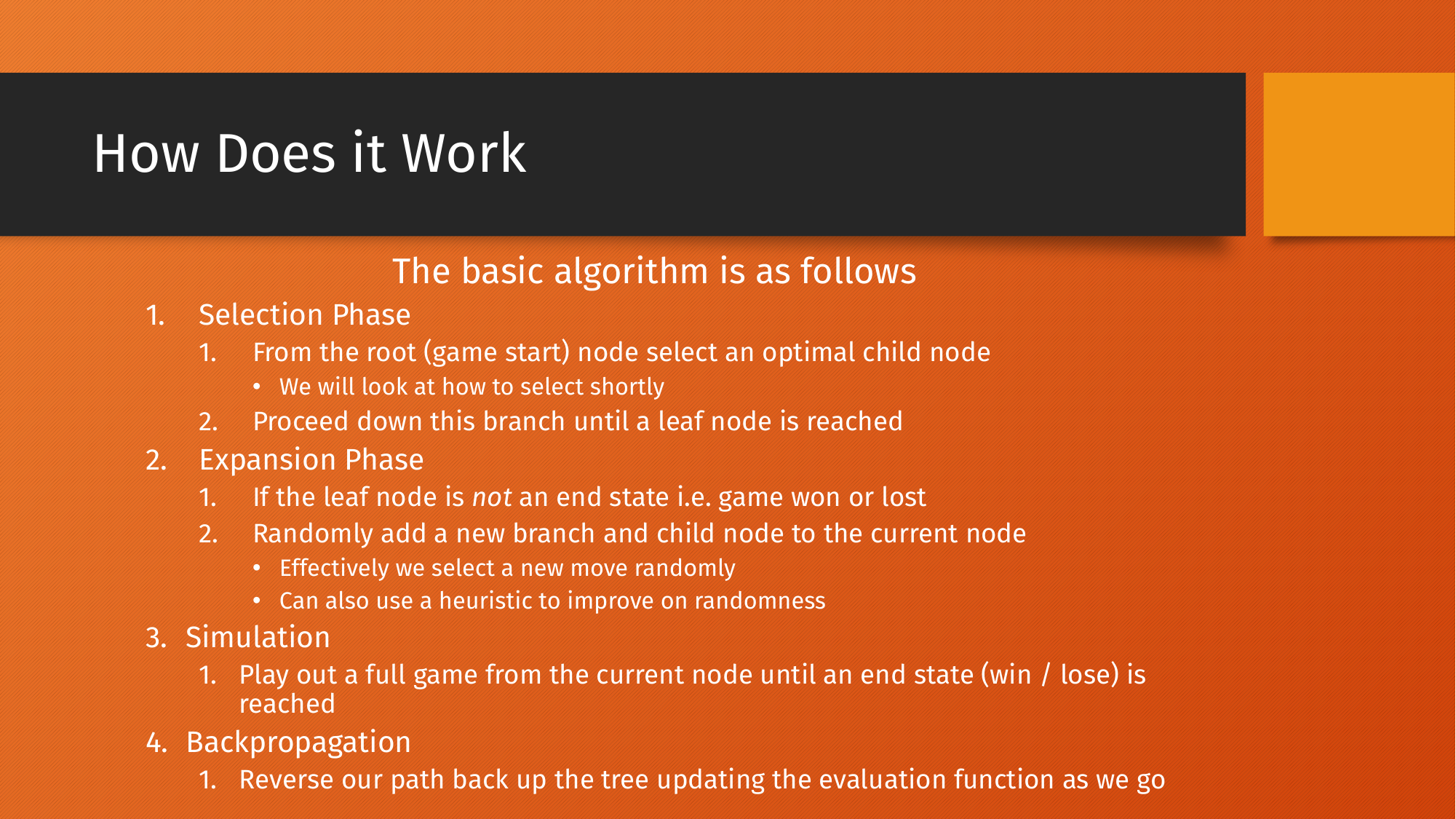

# How Does it Work
The basic algorithm is as follows
Selection Phase
From the root (game start) node select an optimal child node
We will look at how to select shortly
Proceed down this branch until a leaf node is reached
Expansion Phase
If the leaf node is not an end state i.e. game won or lost
Randomly add a new branch and child node to the current node
Effectively we select a new move randomly
Can also use a heuristic to improve on randomness
Simulation
Play out a full game from the current node until an end state (win / lose) is reached
Backpropagation
Reverse our path back up the tree updating the evaluation function as we go